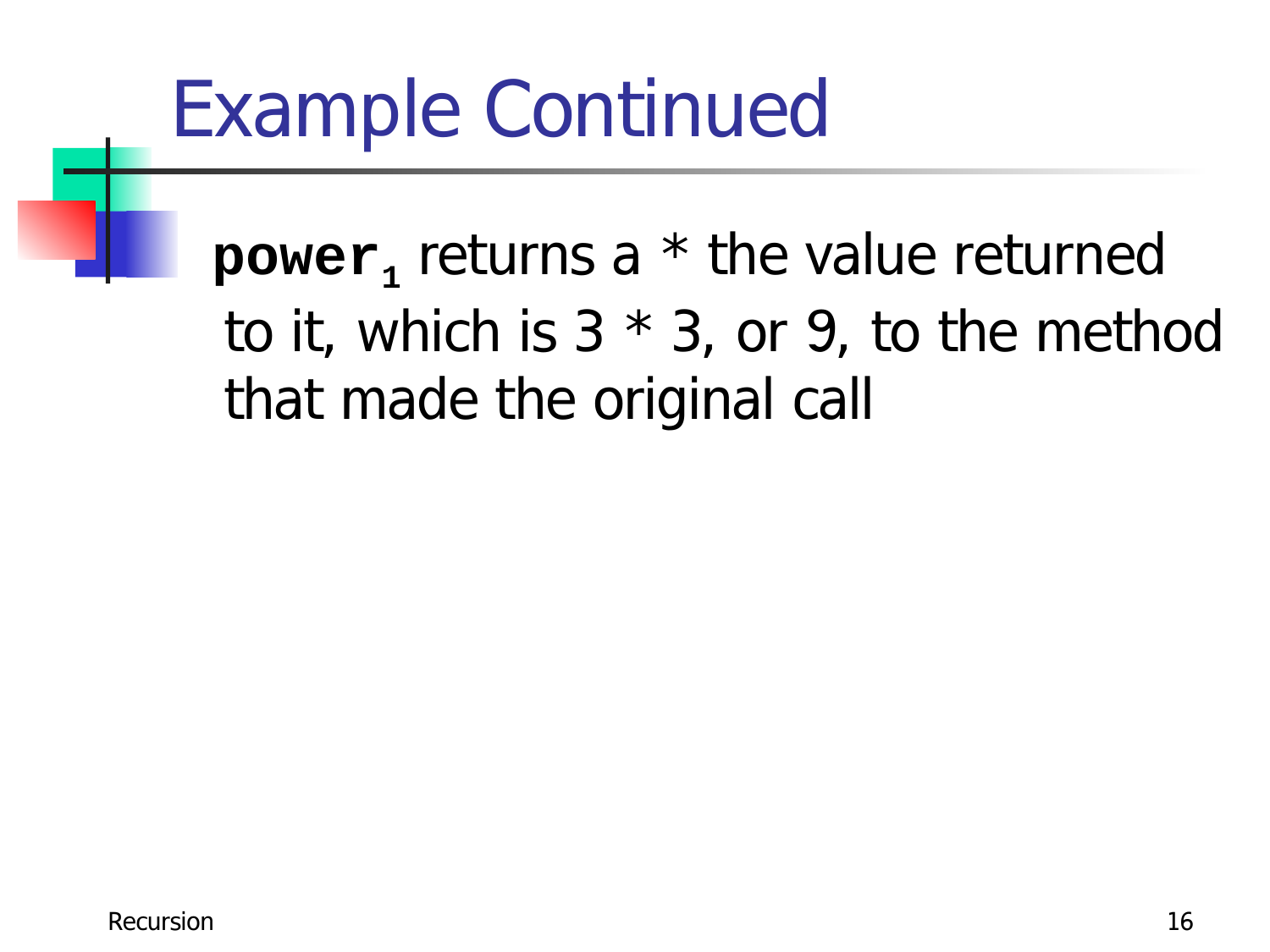

# Example Continued
  power1 returns a * the value returned to it, which is 3 * 3, or 9, to the method that made the original call
Recursion
16